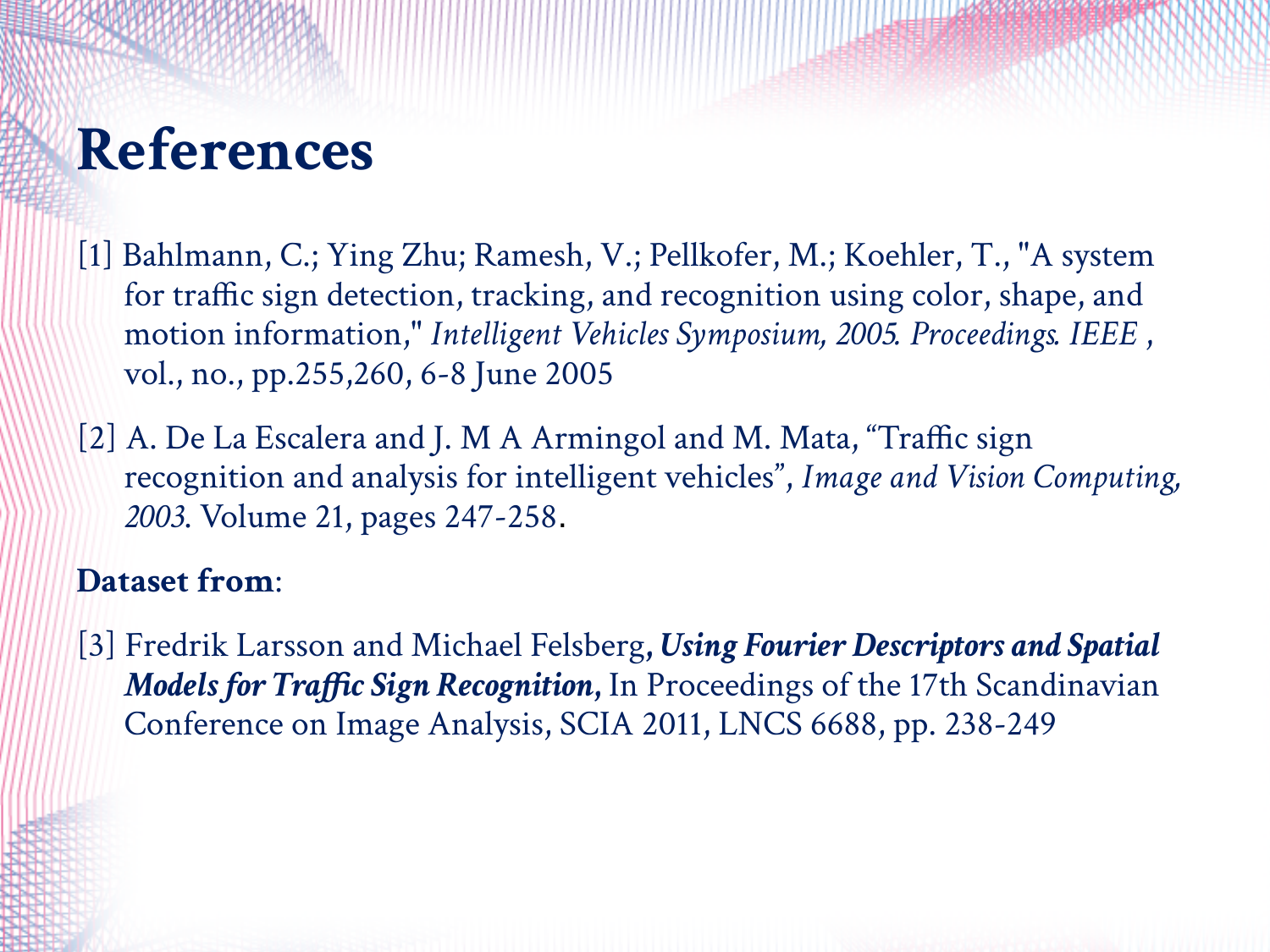

# References
[1] Bahlmann, C.; Ying Zhu; Ramesh, V.; Pellkofer, M.; Koehler, T., "A system for traffic sign detection, tracking, and recognition using color, shape, and motion information," Intelligent Vehicles Symposium, 2005. Proceedings. IEEE , vol., no., pp.255,260, 6-8 June 2005
[2] A. De La Escalera and J. M A Armingol and M. Mata, “Traffic sign recognition and analysis for intelligent vehicles”, Image and Vision Computing, 2003. Volume 21, pages 247-258.
Dataset from:
[3] Fredrik Larsson and Michael Felsberg, Using Fourier Descriptors and Spatial Models for Traffic Sign Recognition, In Proceedings of the 17th Scandinavian Conference on Image Analysis, SCIA 2011, LNCS 6688, pp. 238-249